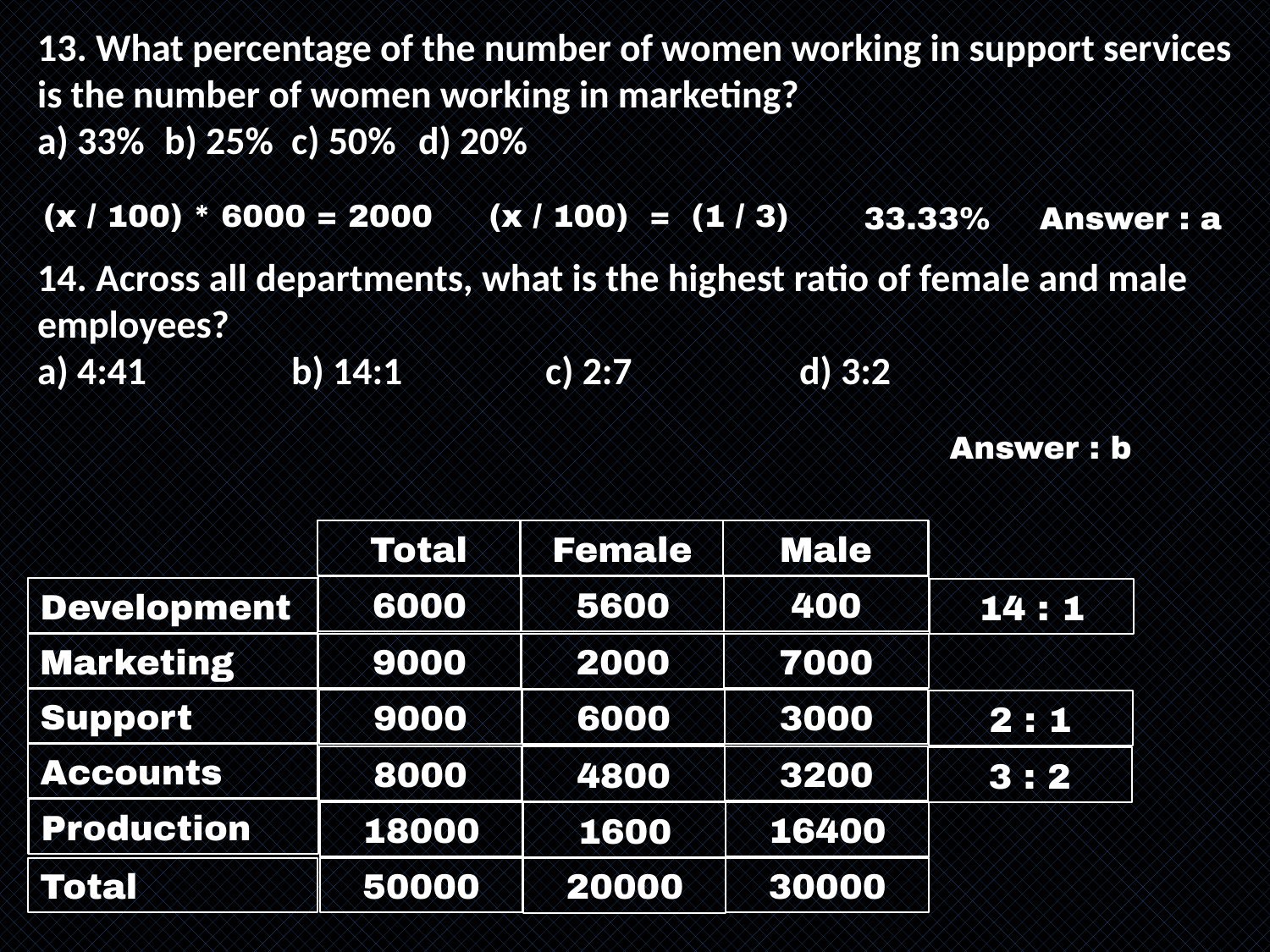

13. What percentage of the number of women working in support services is the number of women working in marketing?
a) 33% 	b) 25%	c) 50% 	d) 20%
(x / 100) * 6000 = 2000
(x / 100)  =  (1 / 3)
Answer : a
33.33%
14. Across all departments, what is the highest ratio of female and male employees?
a) 4:41		b) 14:1		c) 2:7		d) 3:2
Answer : b
Total
Male
Female
6000
400
5600
Development
14 : 1
9000
7000
Marketing
2000
Support
9000
3000
6000
2 : 1
Accounts
8000
3200
4800
3 : 2
Production
18000
16400
1600
Total
50000
30000
20000